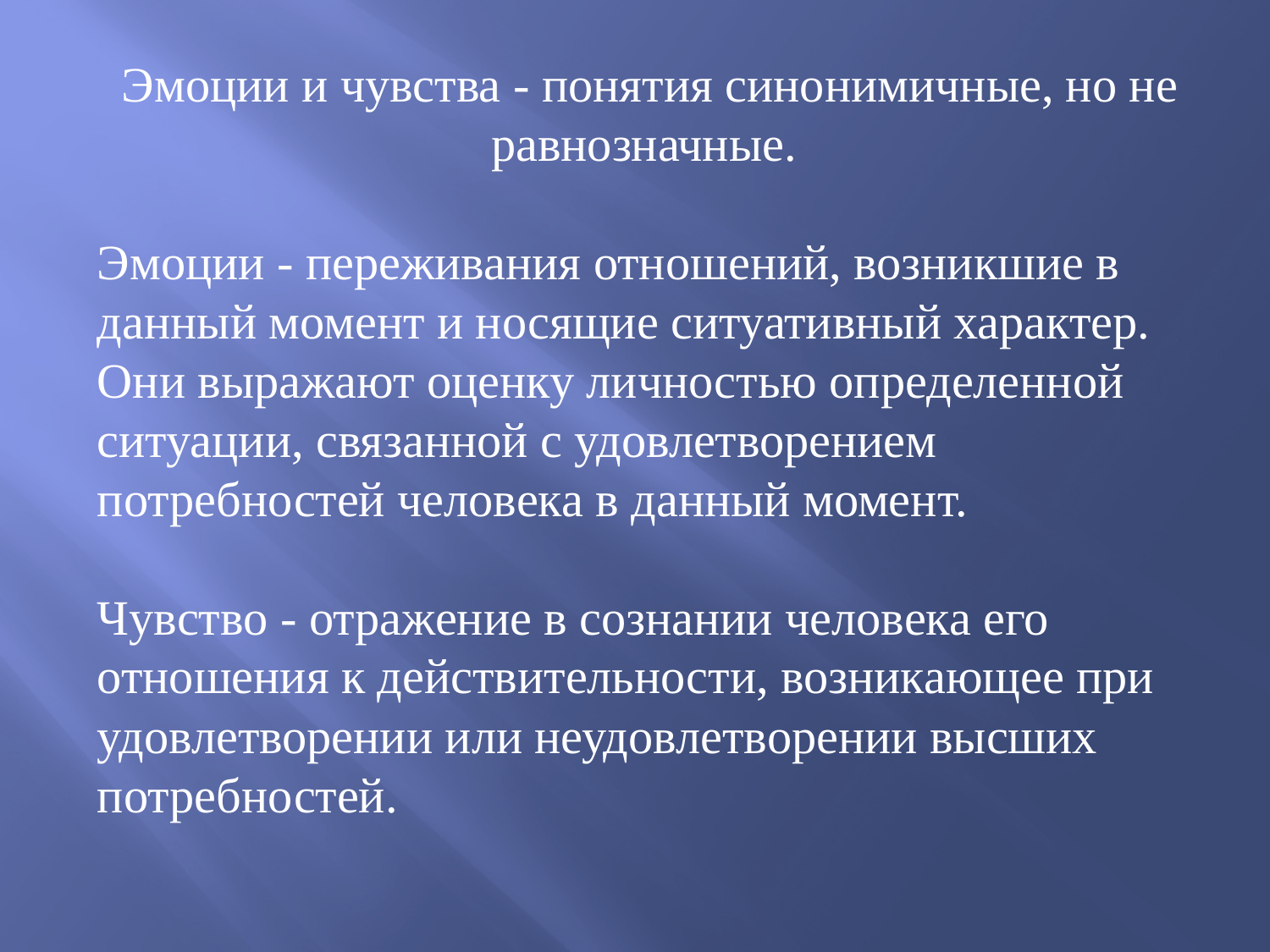

Эмоции и чувства - понятия синонимичные, но не равнозначные.

Эмоции - переживания отношений, возникшие в данный момент и носящие ситуативный характер. Они выражают оценку личностью определенной ситуации, связанной с удовлетворением потребностей человека в данный момент.

Чувство - отражение в сознании человека его отношения к действительности, возникающее при удовлетворении или неудовлетворении высших потребностей.